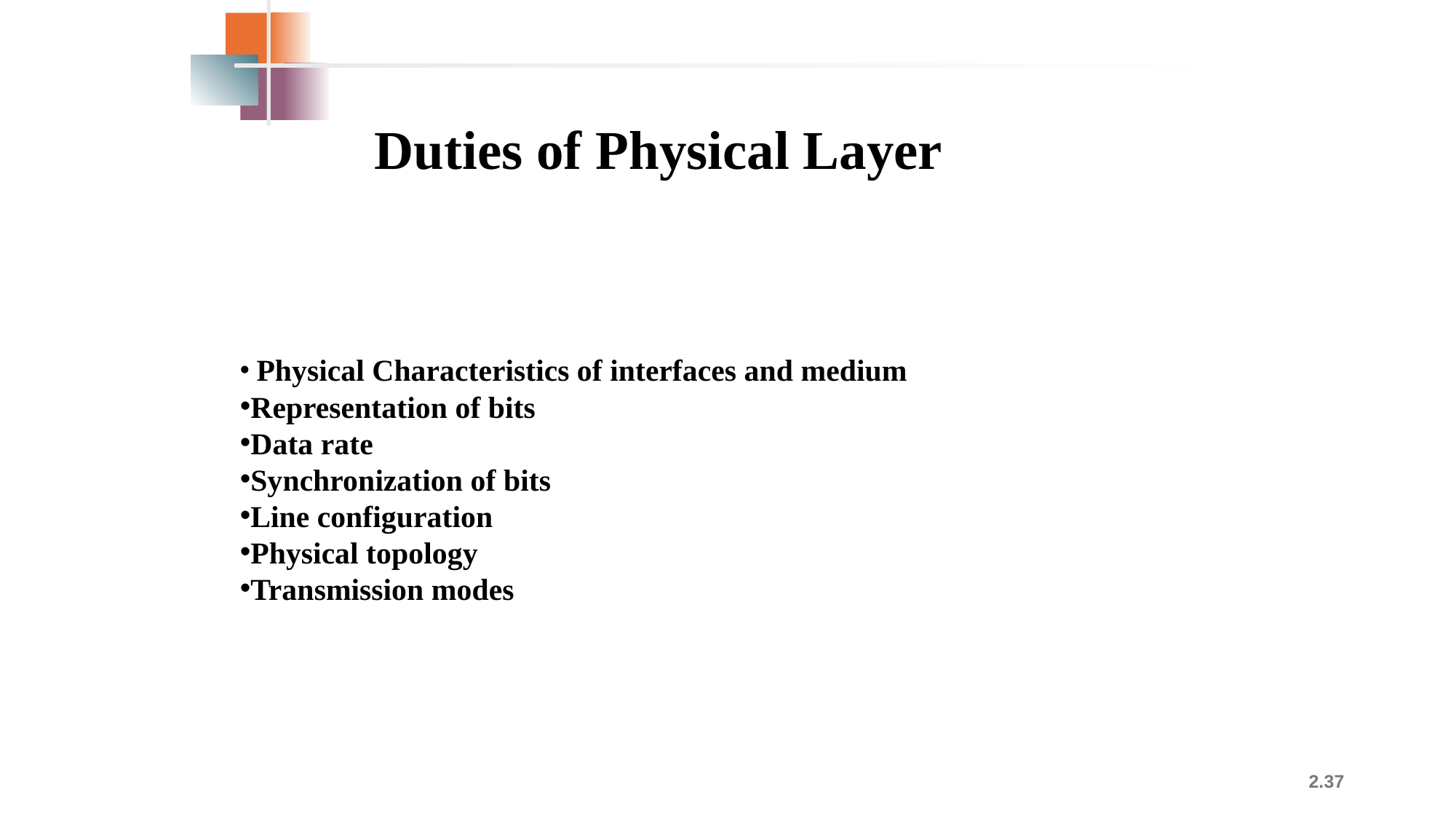

Duties of Physical Layer
 Physical Characteristics of interfaces and medium
Representation of bits
Data rate
Synchronization of bits
Line configuration
Physical topology
Transmission modes

2.37